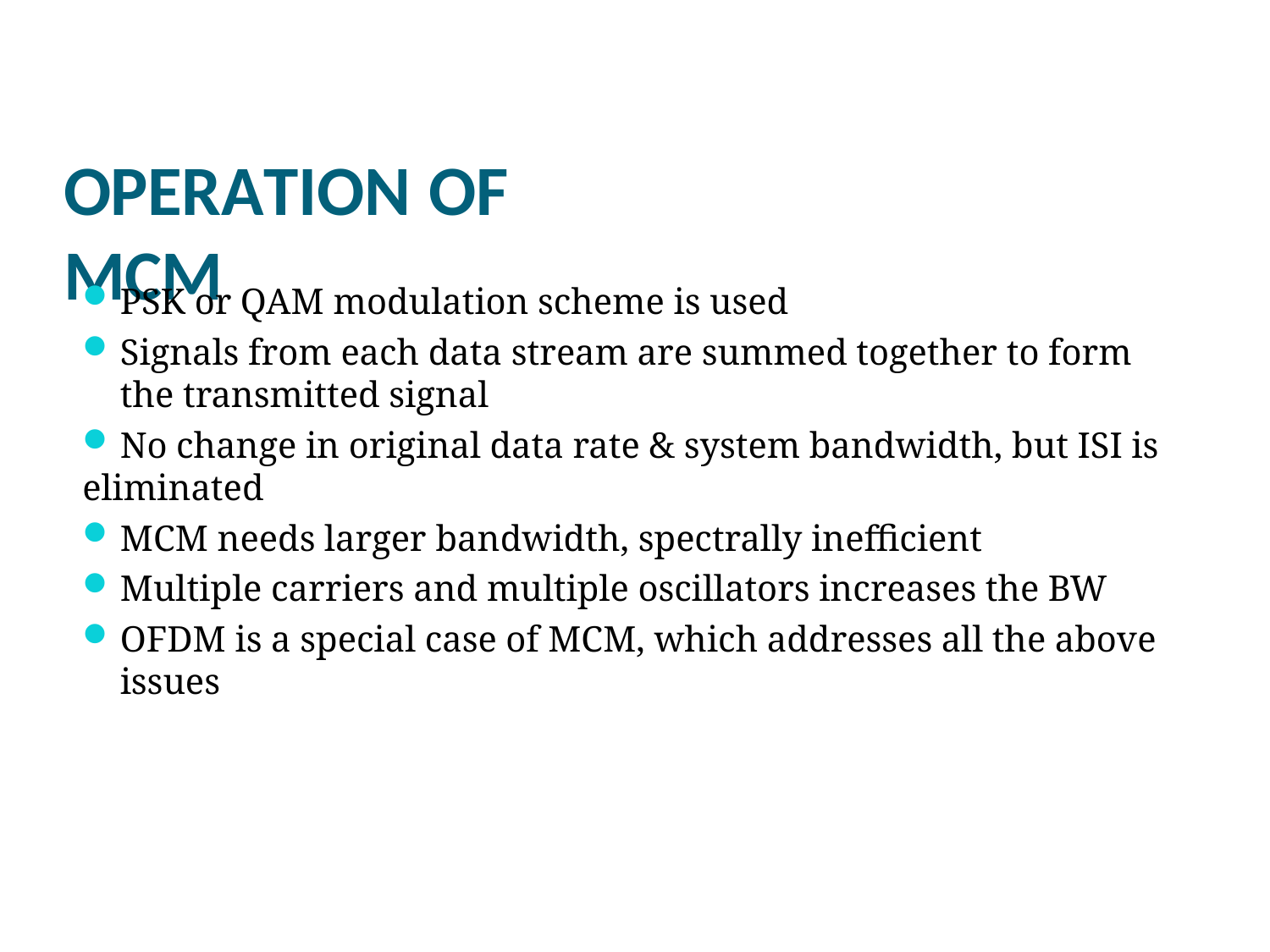

OPERATION OF MCM
PSK or QAM modulation scheme is used
Signals from each data stream are summed together to form the transmitted signal
No change in original data rate & system bandwidth, but ISI is
eliminated
MCM needs larger bandwidth, spectrally inefficient
Multiple carriers and multiple oscillators increases the BW
OFDM is a special case of MCM, which addresses all the above issues